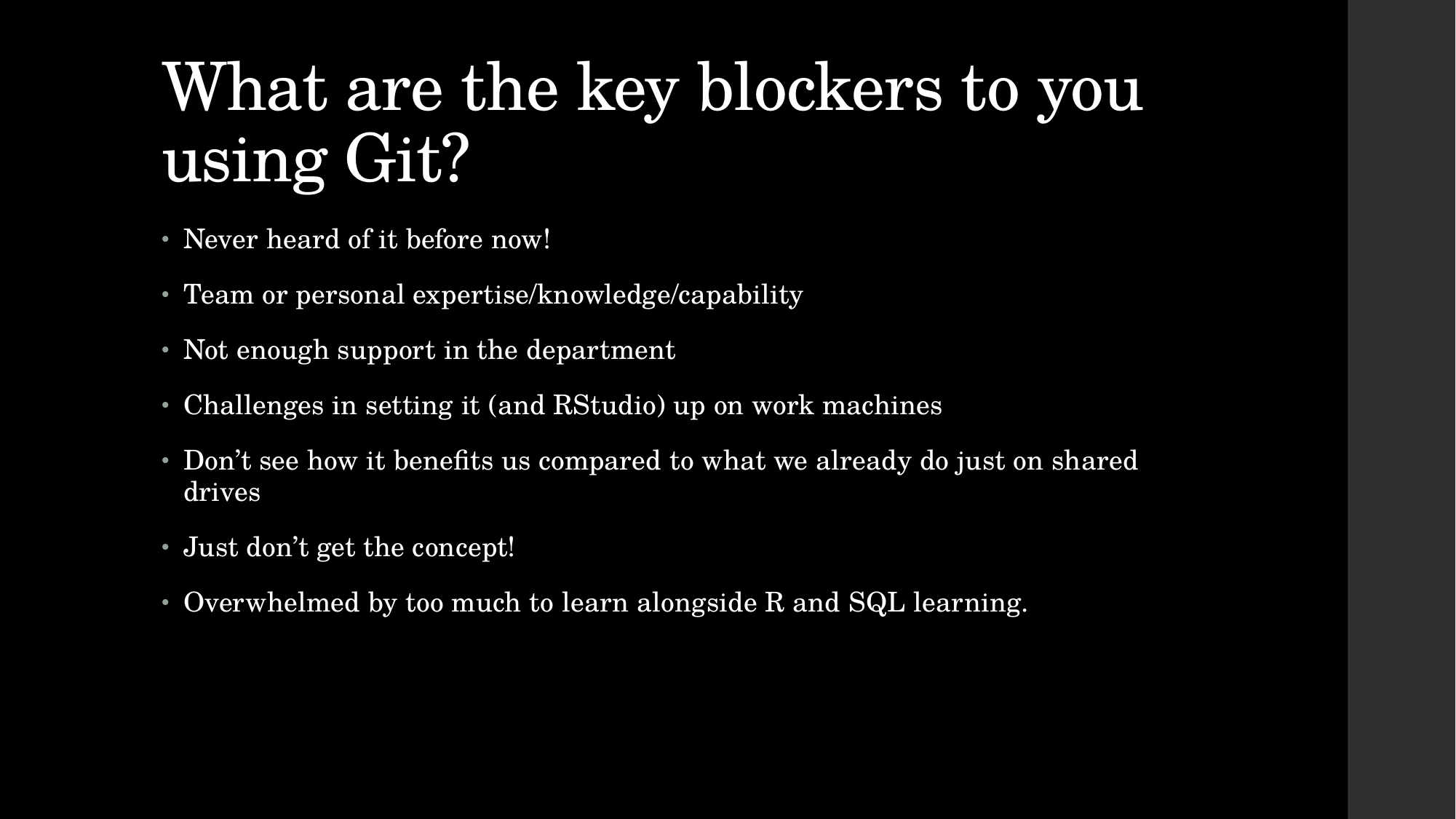

# What are the key blockers to you using Git?
Never heard of it before now!
Team or personal expertise/knowledge/capability
Not enough support in the department
Challenges in setting it (and RStudio) up on work machines
Don’t see how it benefits us compared to what we already do just on shared drives
Just don’t get the concept!
Overwhelmed by too much to learn alongside R and SQL learning.